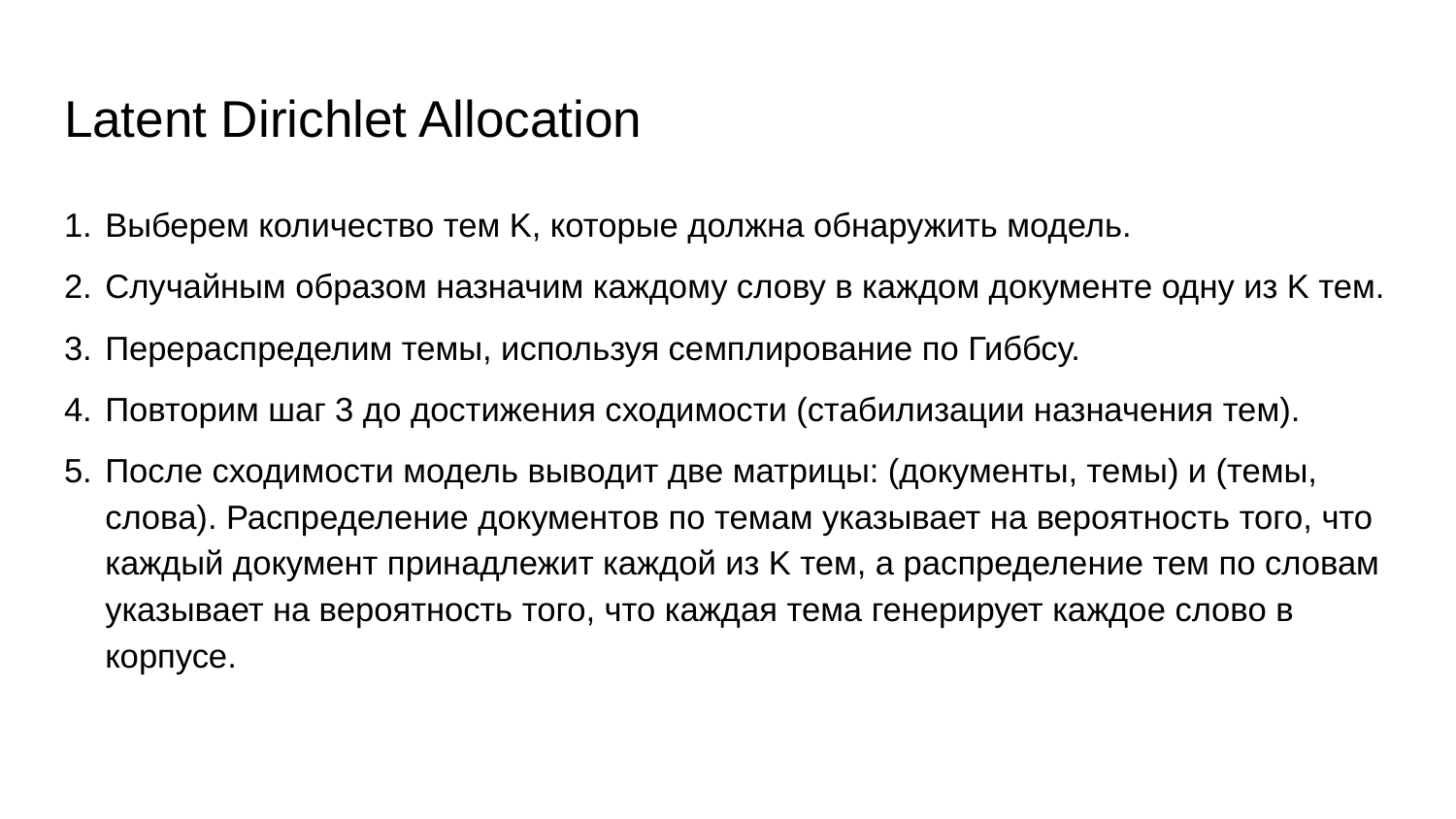

# Latent Dirichlet Allocation
Выберем количество тем K, которые должна обнаружить модель.
Случайным образом назначим каждому слову в каждом документе одну из K тем.
Перераспределим темы, используя семплирование по Гиббсу.
Повторим шаг 3 до достижения сходимости (стабилизации назначения тем).
После сходимости модель выводит две матрицы: (документы, темы) и (темы, слова). Распределение документов по темам указывает на вероятность того, что каждый документ принадлежит каждой из K тем, а распределение тем по словам указывает на вероятность того, что каждая тема генерирует каждое слово в корпусе.